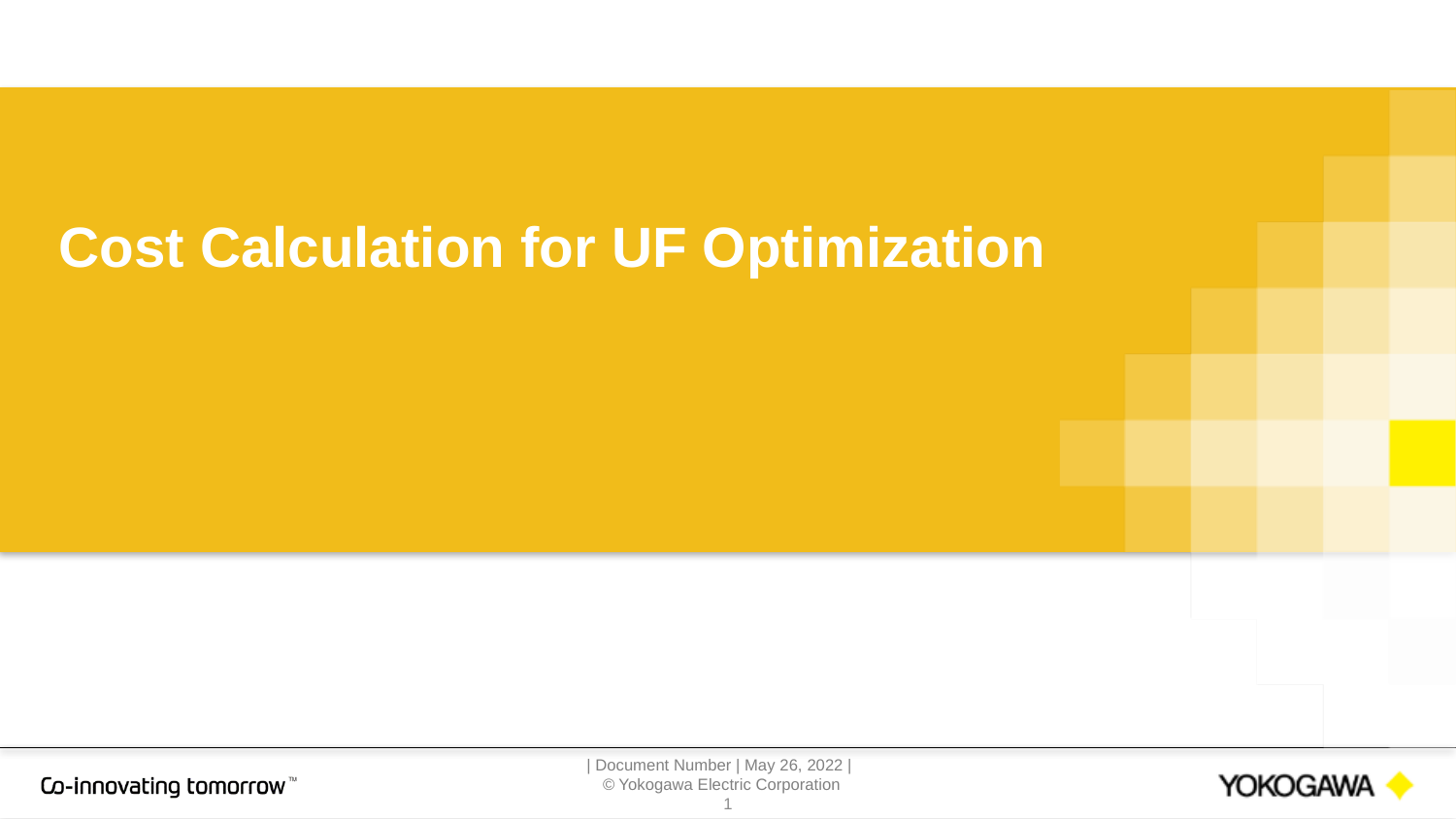

# Cost Calculation for UF Optimization
1